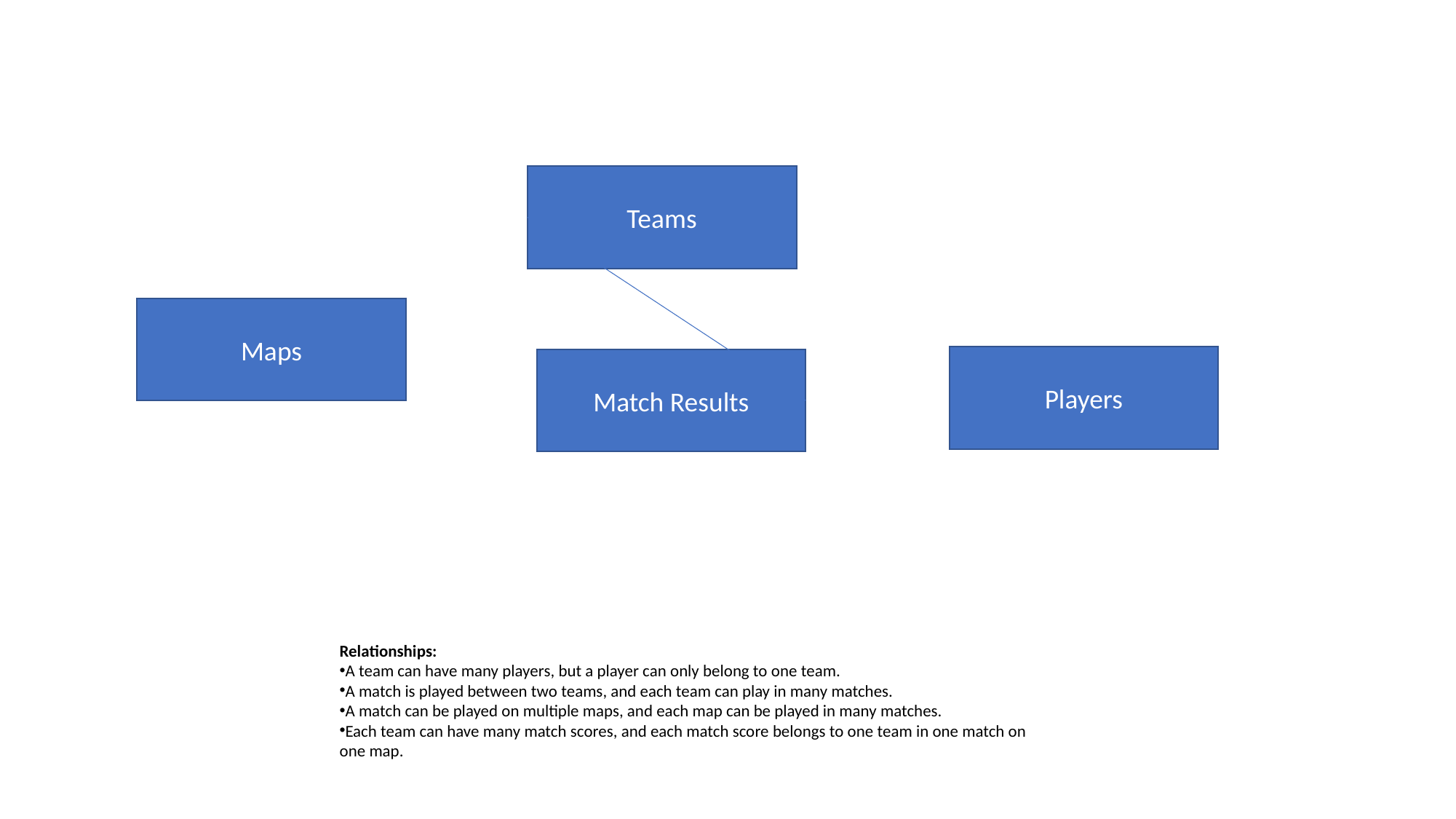

Teams
Maps
Players
Match Results
Relationships:
A team can have many players, but a player can only belong to one team.
A match is played between two teams, and each team can play in many matches.
A match can be played on multiple maps, and each map can be played in many matches.
Each team can have many match scores, and each match score belongs to one team in one match on one map.